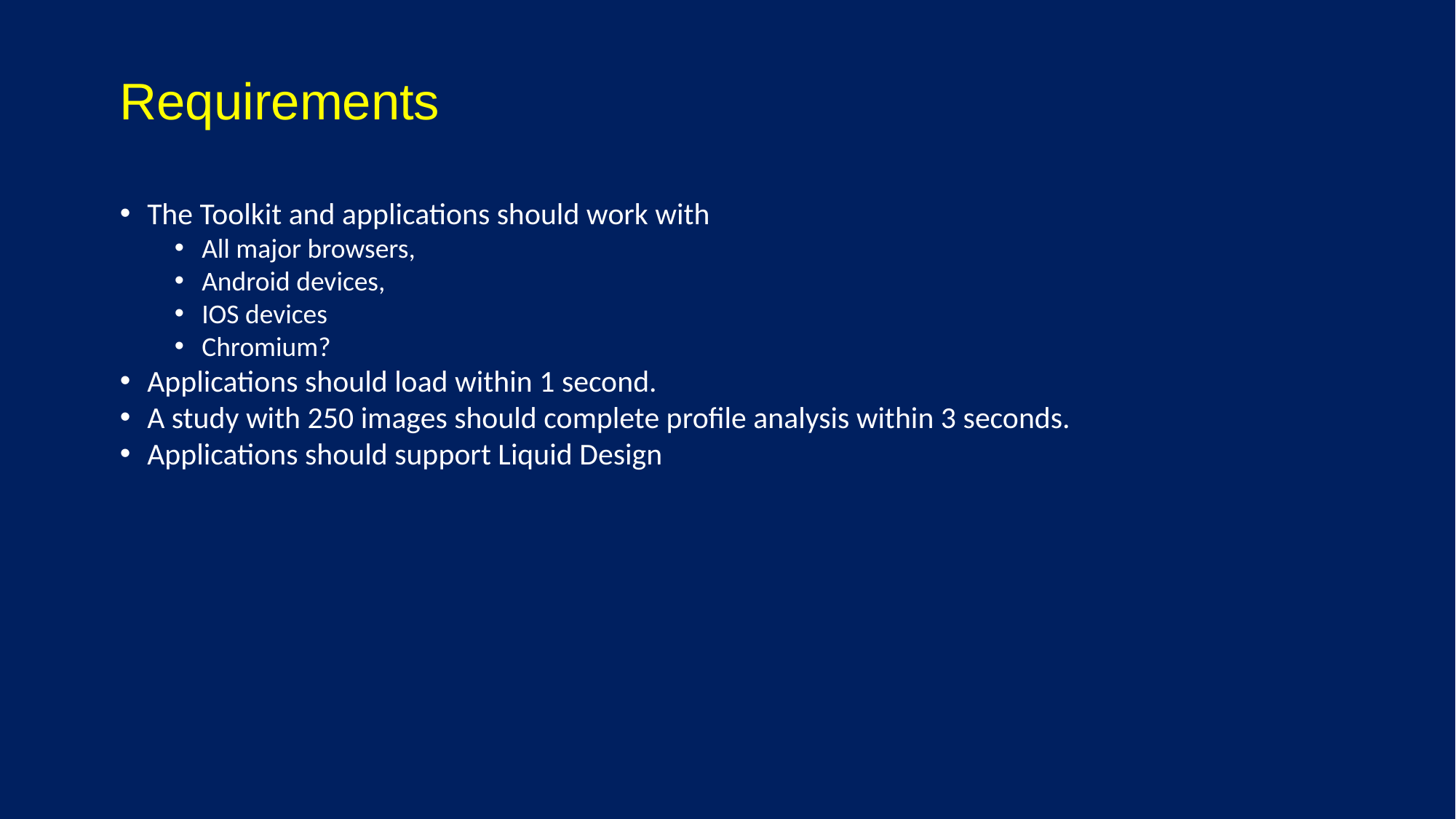

# Requirements
The Toolkit and applications should work with
All major browsers,
Android devices,
IOS devices
Chromium?
Applications should load within 1 second.
A study with 250 images should complete profile analysis within 3 seconds.
Applications should support Liquid Design